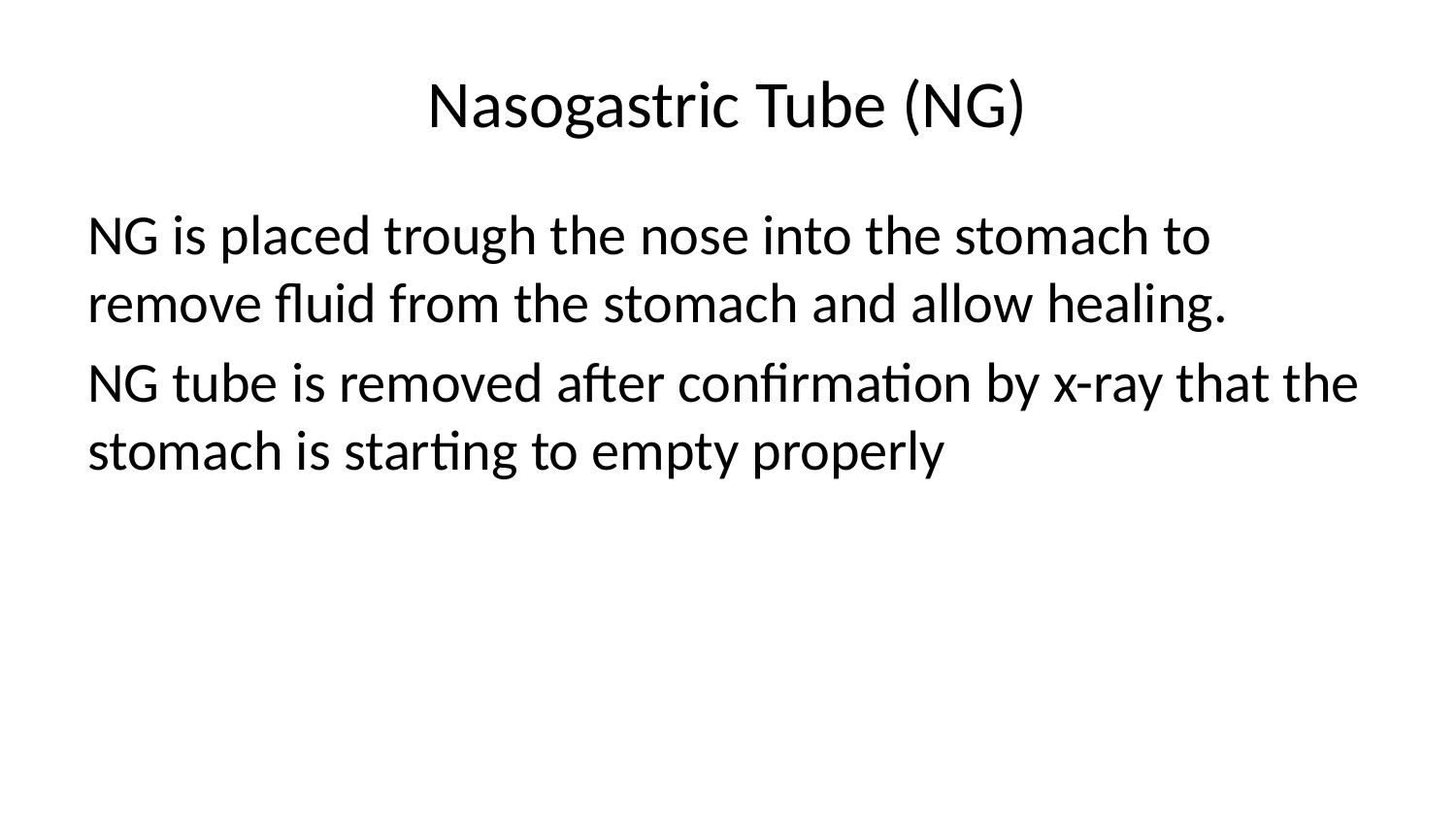

# Nasogastric Tube (NG)
NG is placed trough the nose into the stomach to remove fluid from the stomach and allow healing.
NG tube is removed after confirmation by x-ray that the stomach is starting to empty properly